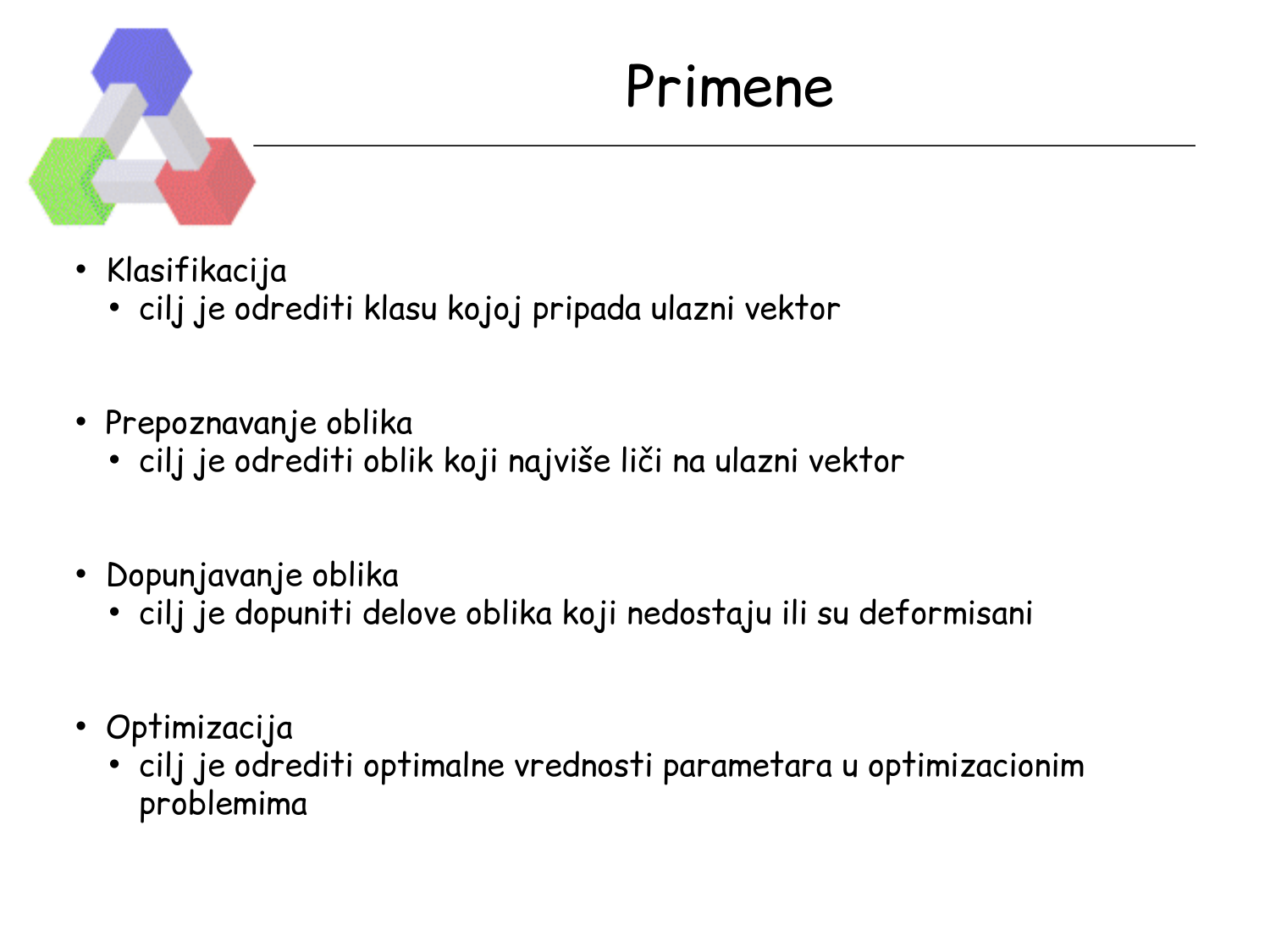

# Primene
Klasifikacija
cilj je odrediti klasu kojoj pripada ulazni vektor

Prepoznavanje oblika
cilj je odrediti oblik koji najviše liči na ulazni vektor

Dopunjavanje oblika
cilj je dopuniti delove oblika koji nedostaju ili su deformisani

Optimizacija
cilj je odrediti optimalne vrednosti parametara u optimizacionim
problemima